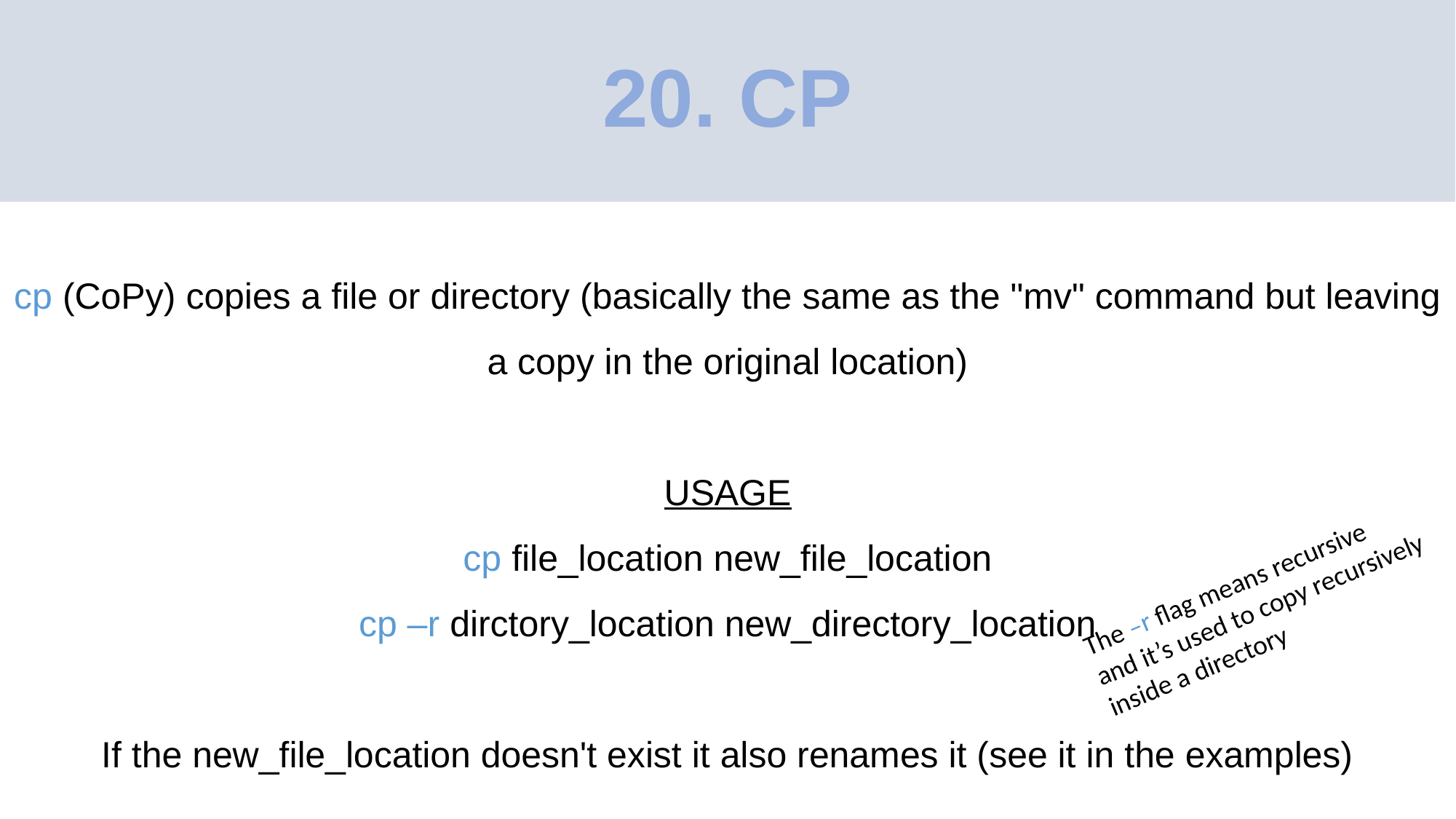

# 20. CP

cp (CoPy) copies a file or directory (basically the same as the "mv" command but leaving a copy in the original location)

USAGE
cp file_location new_file_location
cp –r dirctory_location new_directory_location

If the new_file_location doesn't exist it also renames it (see it in the examples)
The –r flag means recursive
and it’s used to copy recursively
inside a directory